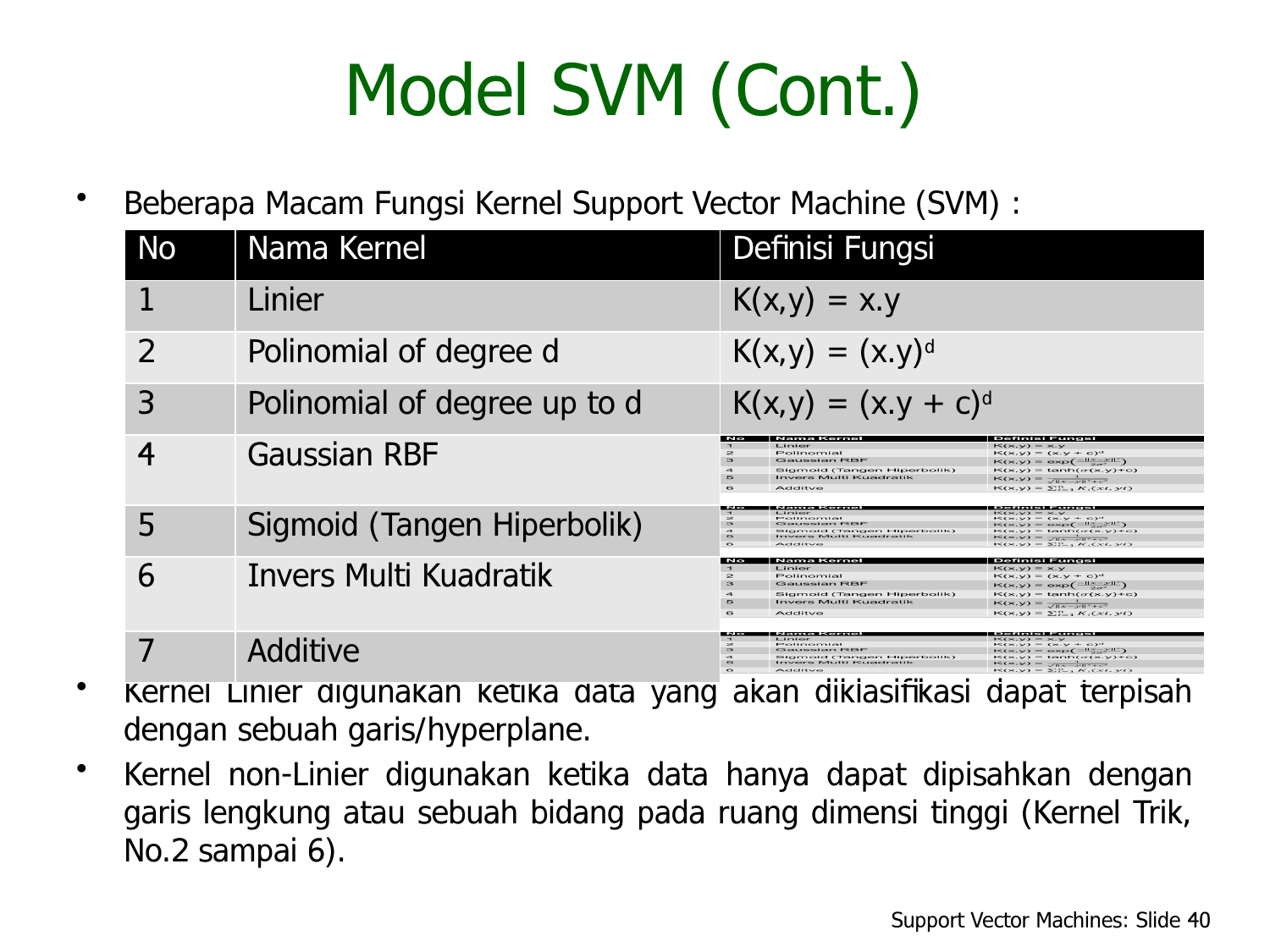

# Model SVM (Cont.)
Beberapa Macam Fungsi Kernel Support Vector Machine (SVM) :

Kernel Linier digunakan ketika data yang akan diklasifikasi dapat terpisah dengan sebuah garis/hyperplane.
Kernel non-Linier digunakan ketika data hanya dapat dipisahkan dengan garis lengkung atau sebuah bidang pada ruang dimensi tinggi (Kernel Trik, No.2 sampai 6).

| No | Nama Kernel | Definisi Fungsi |
| --- | --- | --- |
| 1 | Linier | K(x,y) = x.y |
| 2 | Polinomial of degree d | K(x,y) = (x.y)d |
| 3 | Polinomial of degree up to d | K(x,y) = (x.y + c)d |
| 4 | Gaussian RBF |  |
| 5 | Sigmoid (Tangen Hiperbolik) |  |
| 6 | Invers Multi Kuadratik |  |
| 7 | Additive |  |